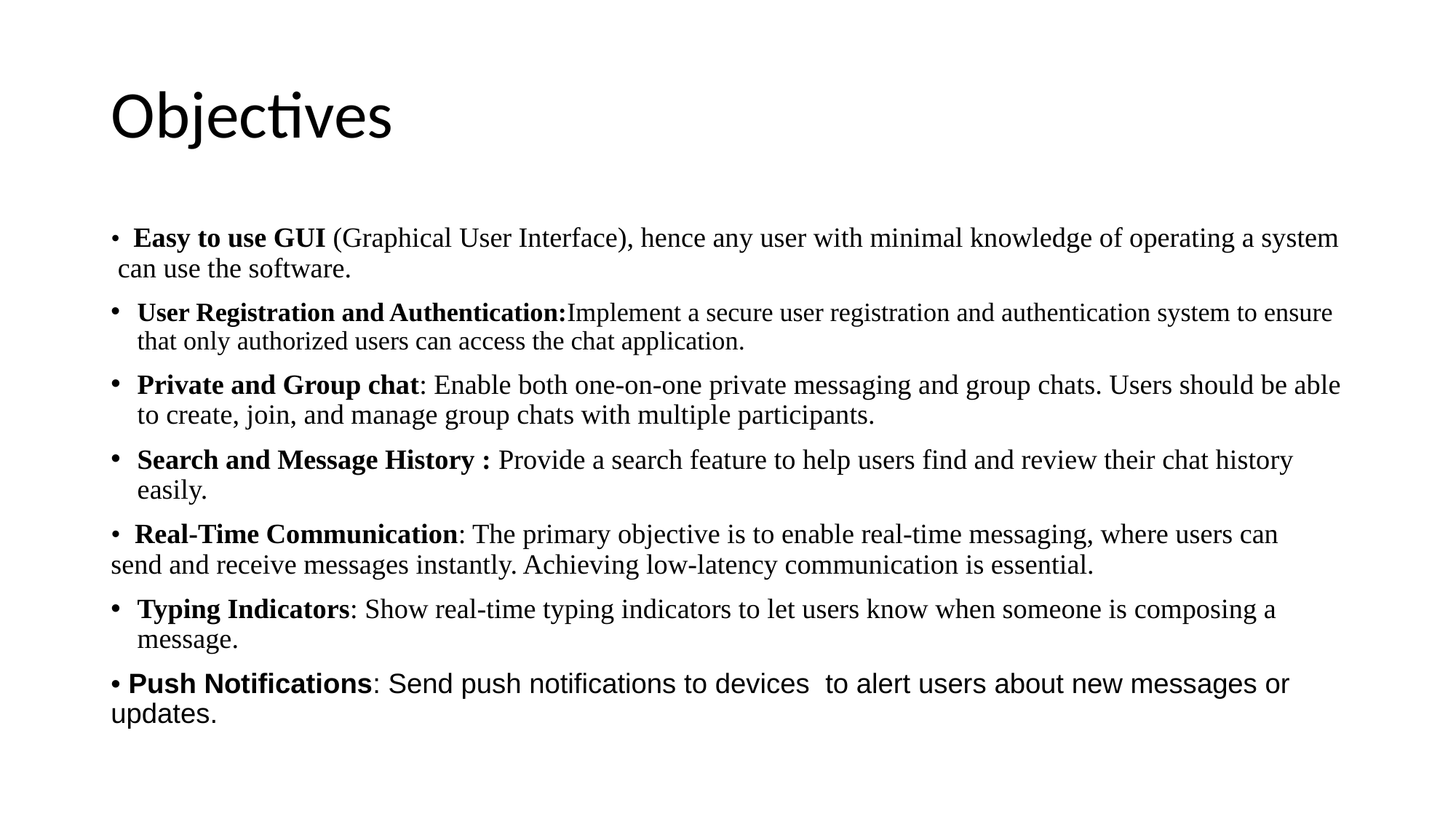

# Objectives
•  Easy to use GUI (Graphical User Interface), hence any user with minimal knowledge of operating a system  can use the software.
User Registration and Authentication:Implement a secure user registration and authentication system to ensure that only authorized users can access the chat application.
Private and Group chat: Enable both one-on-one private messaging and group chats. Users should be able to create, join, and manage group chats with multiple participants.
Search and Message History : Provide a search feature to help users find and review their chat history easily.
•  Real-Time Communication: The primary objective is to enable real-time messaging, where users can       send and receive messages instantly. Achieving low-latency communication is essential.
Typing Indicators: Show real-time typing indicators to let users know when someone is composing a message.
• Push Notifications: Send push notifications to devices  to alert users about new messages or updates.